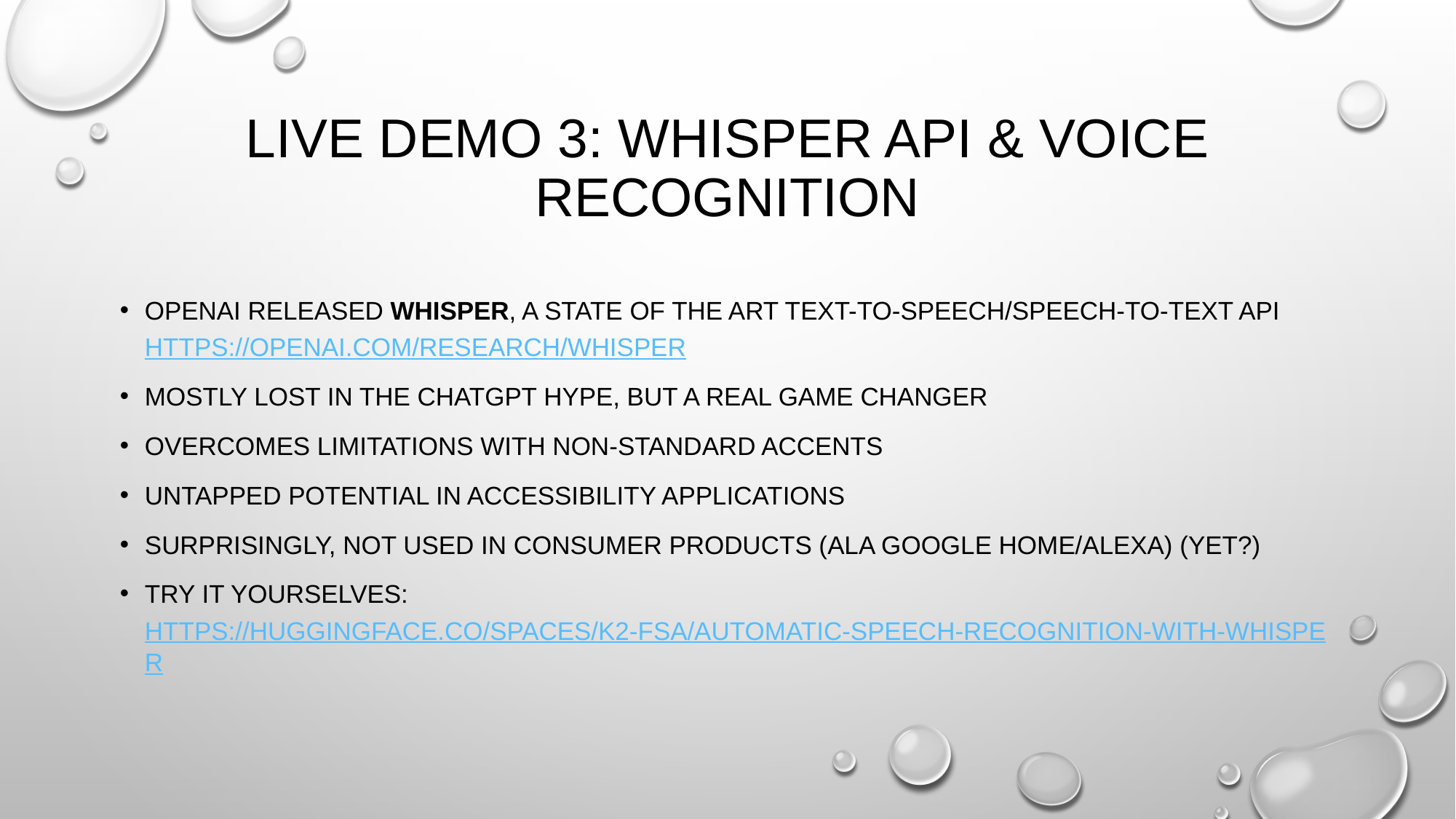

# Live demo 3: whisper API & voice recognition
openAI released Whisper, a state of the art text-to-speech/speech-to-text API https://openai.com/research/whisper
mostly lost in the chatgpt hype, but a real game changer
Overcomes limitations with non-standard accents
Untapped potential in accessibility applications
Surprisingly, not used in consumer products (ala google home/alexa) (yet?)
Try it yourselves: https://huggingface.co/spaces/k2-fsa/automatic-speech-recognition-with-whisper